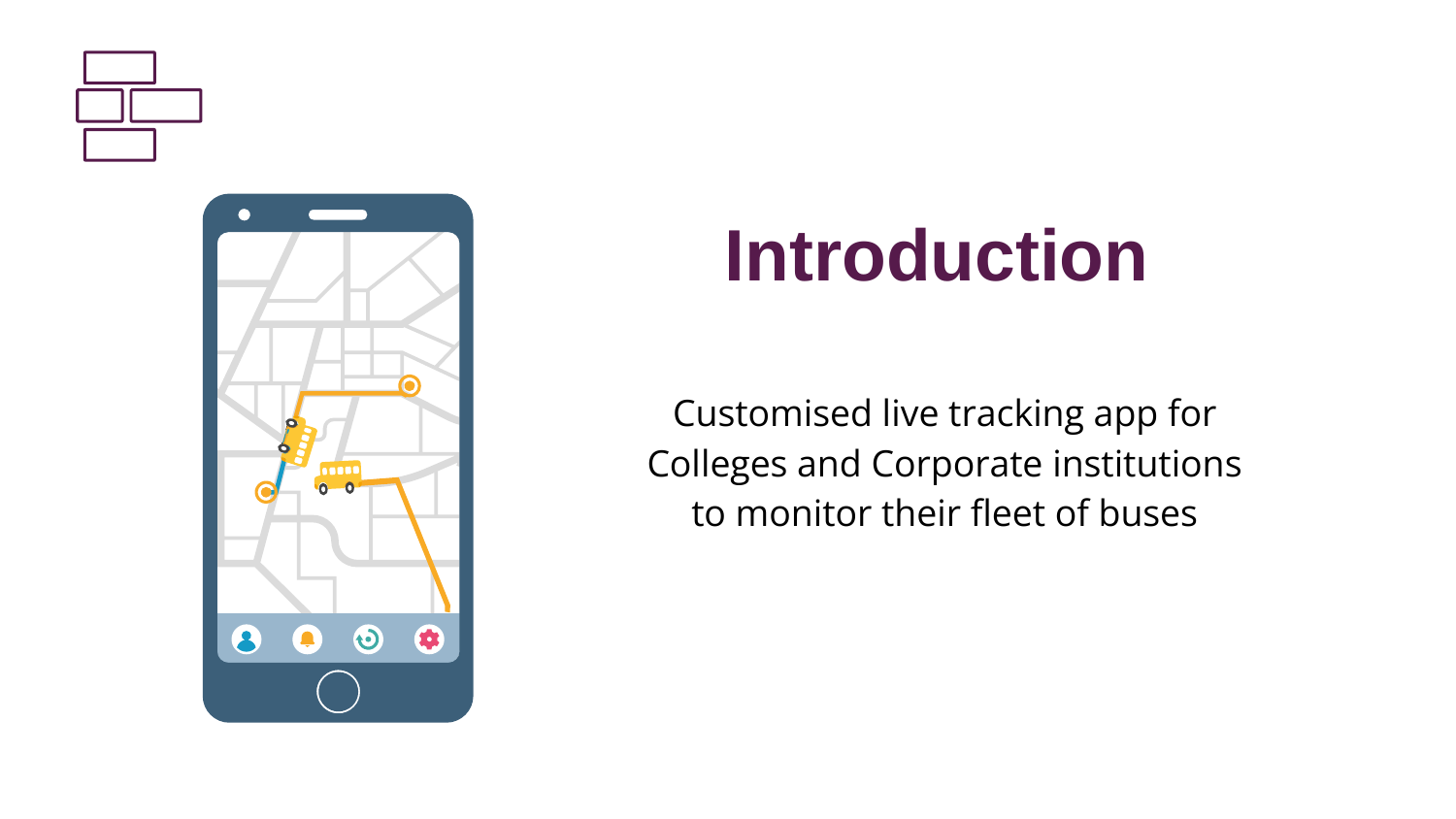

Introduction

Customised live tracking app for Colleges and Corporate institutions to monitor their fleet of buses